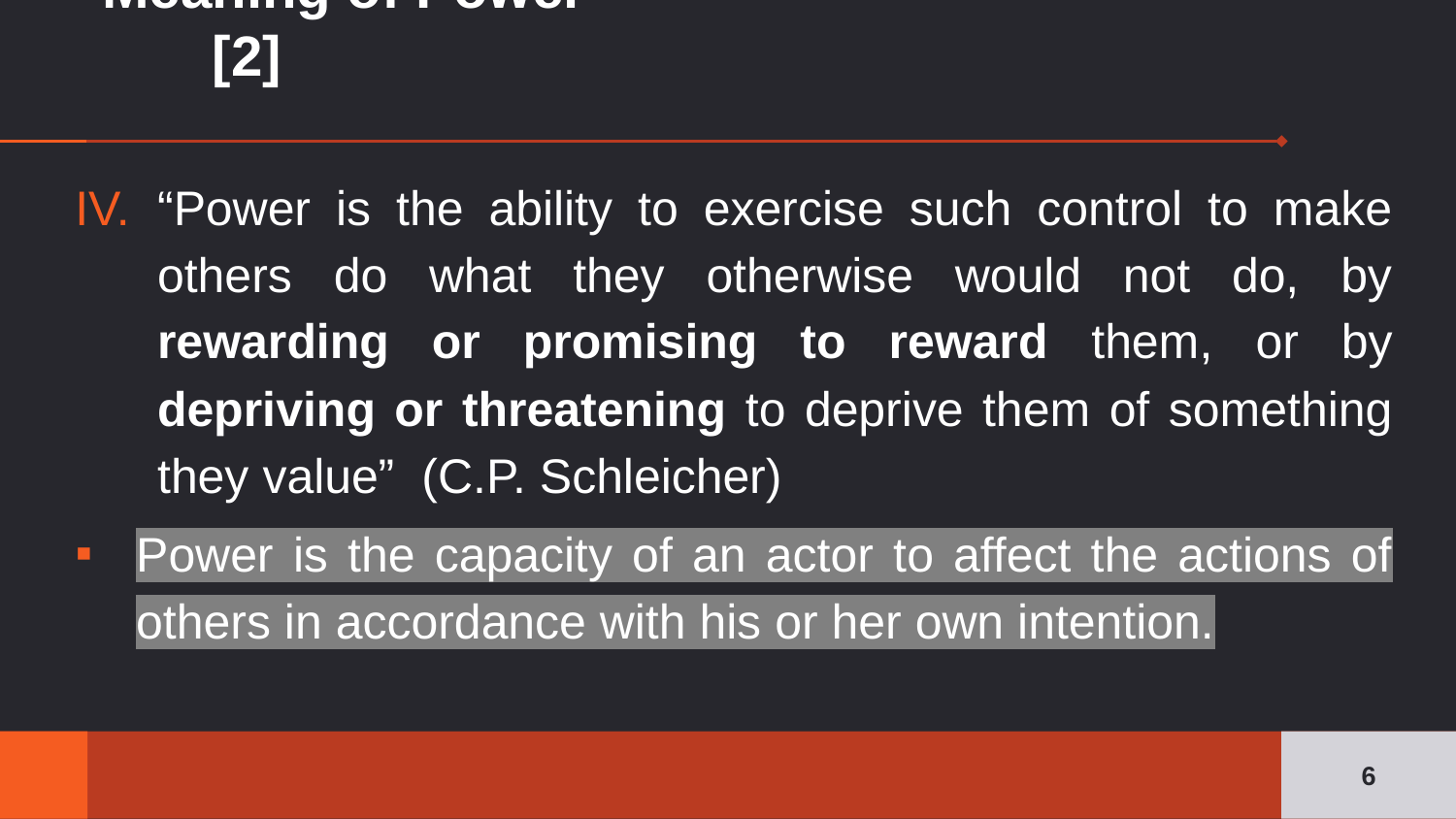

# Meaning of Power                                                   [2]
“Power is the ability to exercise such control to make others do what they otherwise would not do, by rewarding or promising to reward them, or by depriving or threatening to deprive them of something they value”  (C.P. Schleicher)
Power is the capacity of an actor to affect the actions of others in accordance with his or her own intention.

6